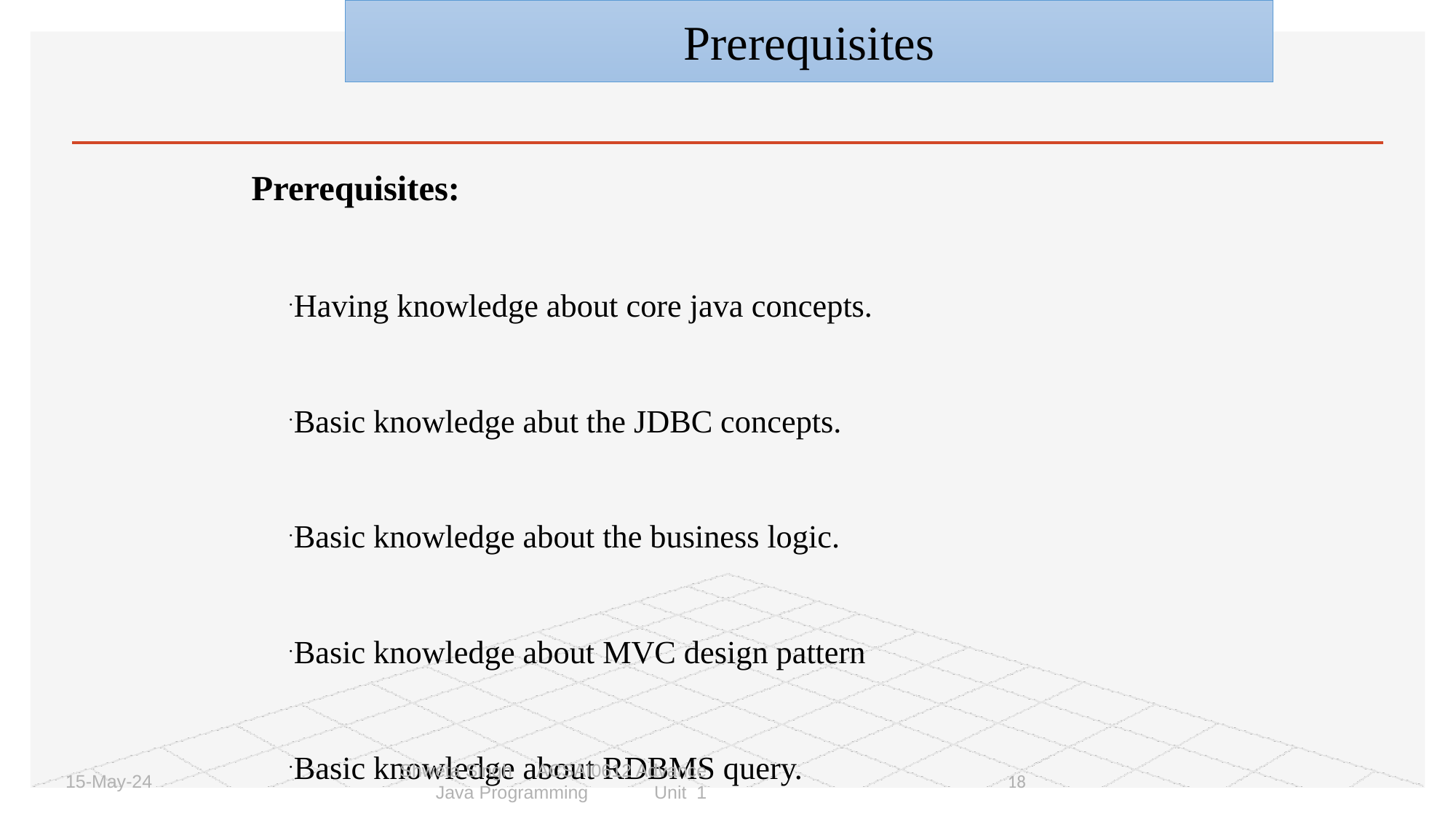

Prerequisites

Prerequisites:

Having knowledge about core java concepts.

Basic knowledge abut the JDBC concepts.

Basic knowledge about the business logic.

Basic knowledge about MVC design pattern

Basic knowledge about RDBMS query.

15-May-24
Shweta Singh     ACSAI0612 Advance Java Programming             Unit  1
18